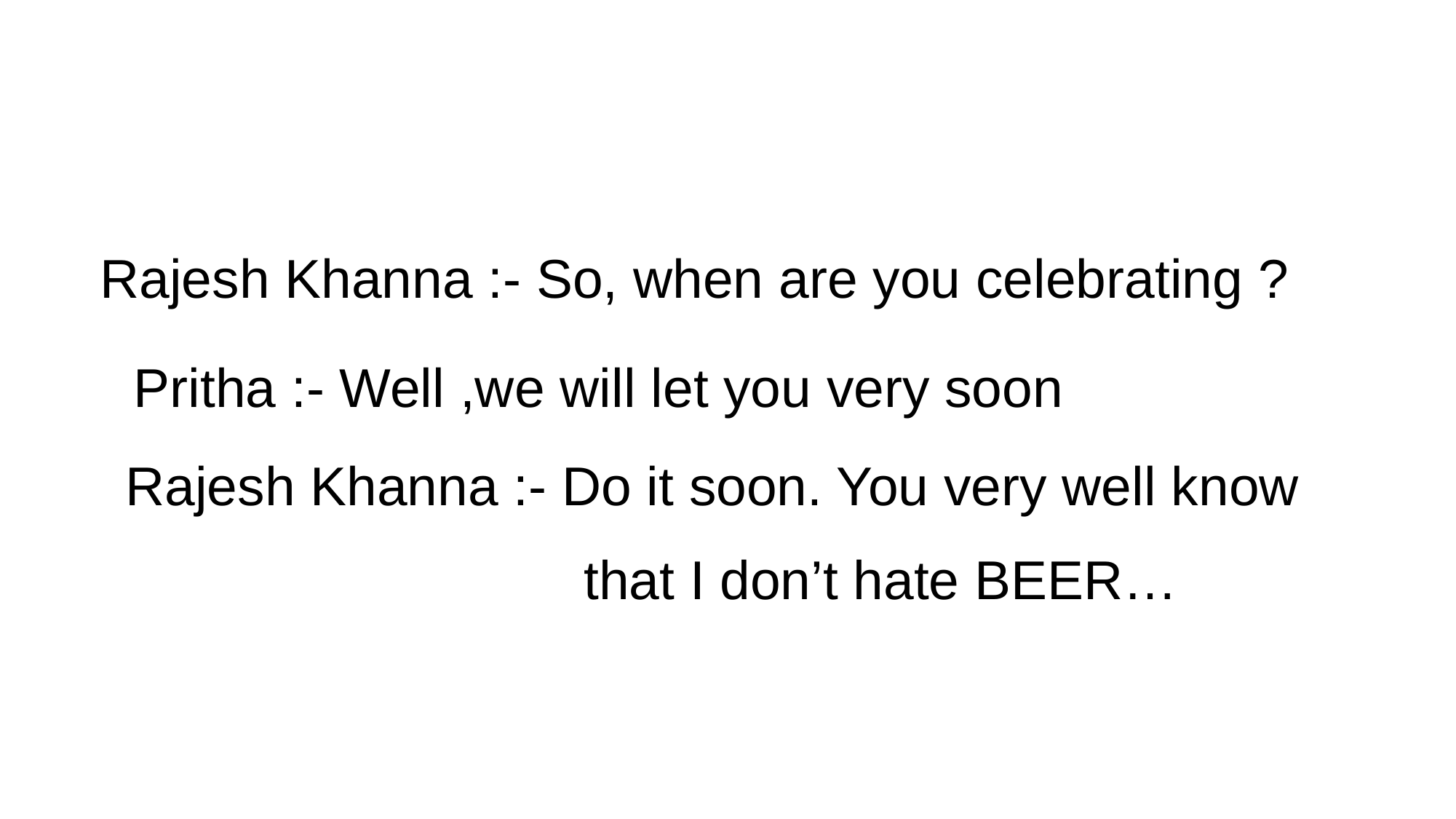

Rajesh Khanna :- So, when are you celebrating ?
Pritha :- Well ,we will let you very soon
# Rajesh Khanna :- Do it soon. You very well know
that I don’t hate BEER…